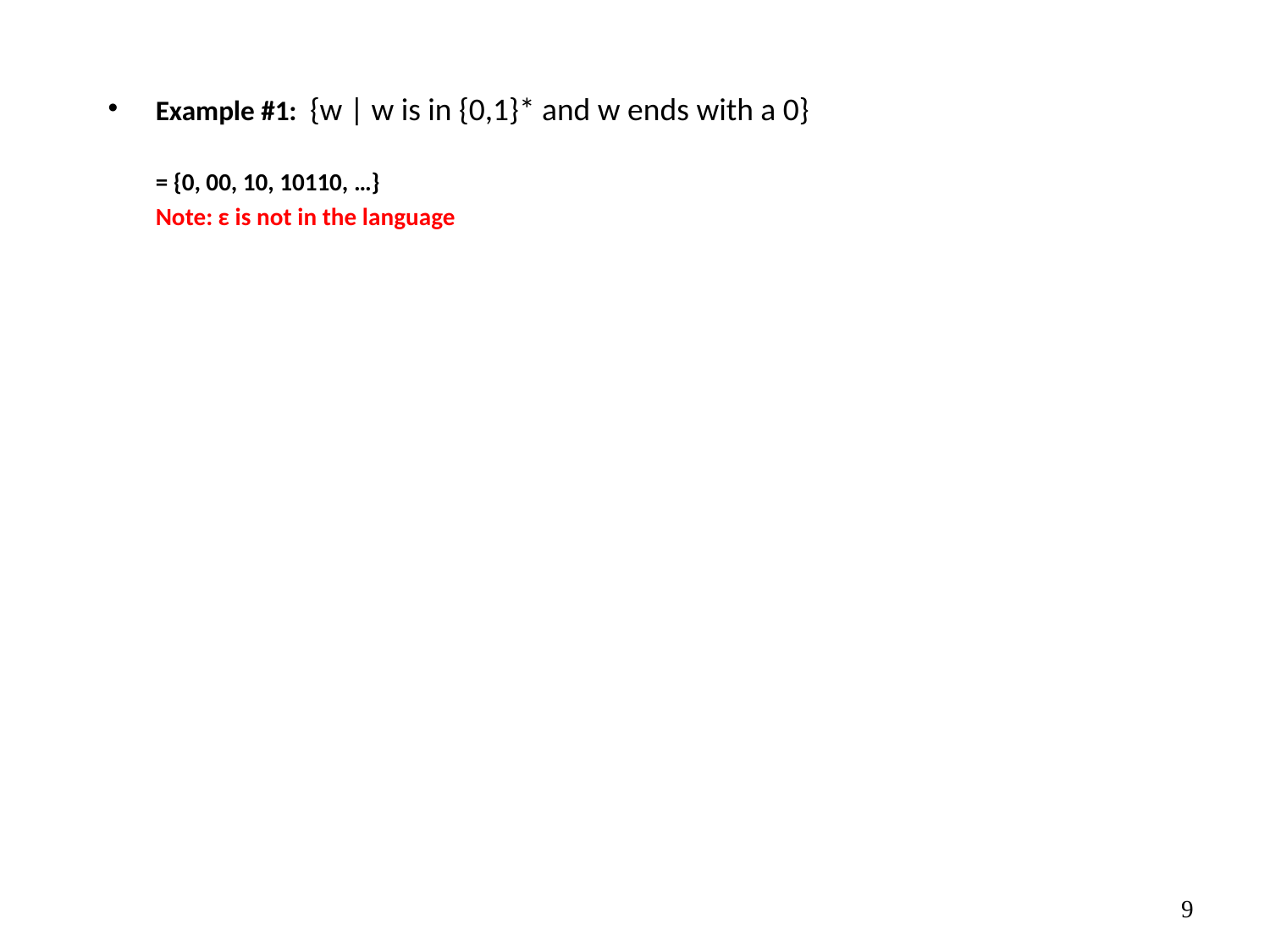

Example #1:  {w | w is in {0,1}* and w ends with a 0}

	= {0, 00, 10, 10110, …}
	Note: ε is not in the language

9